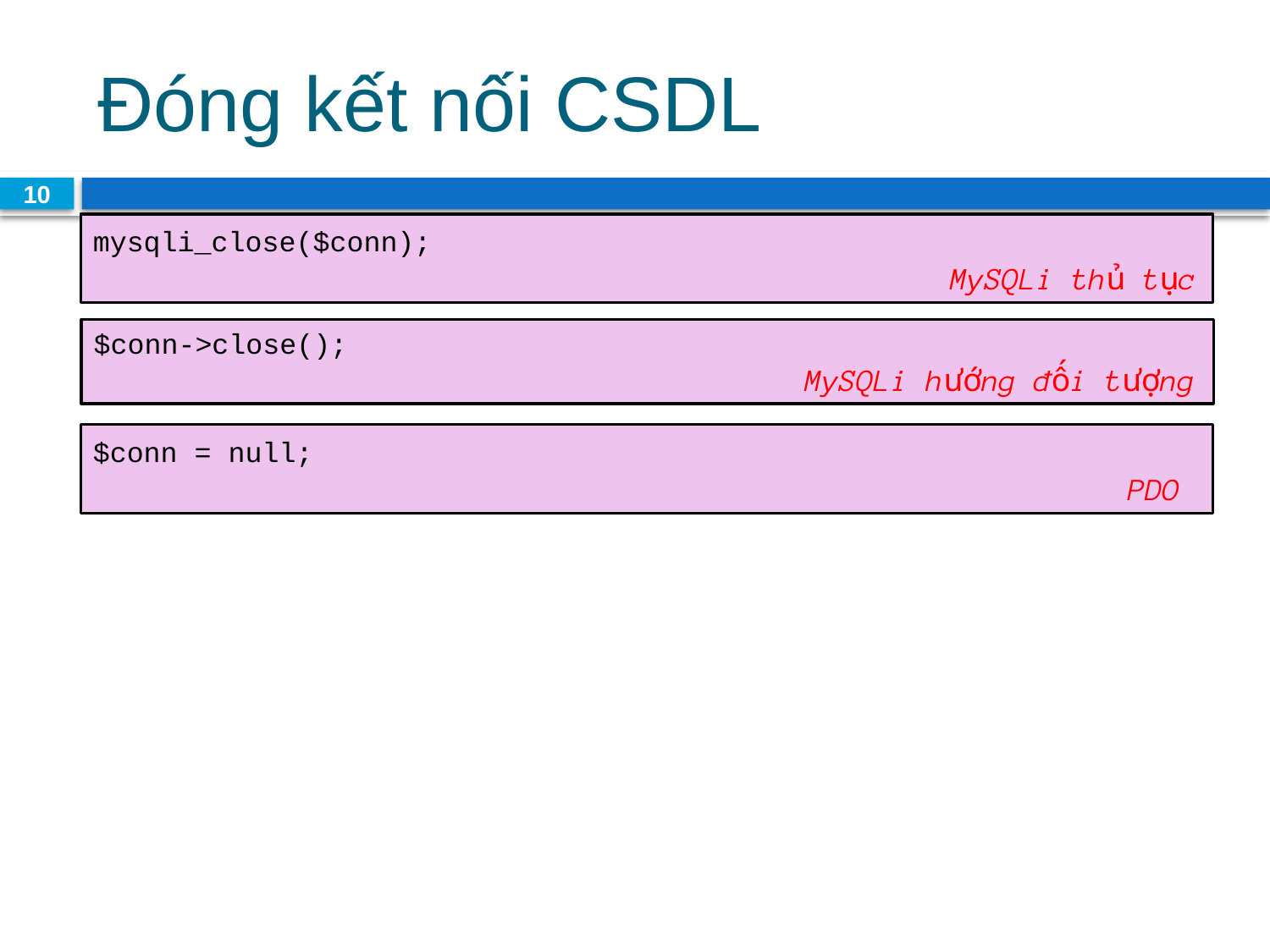

# Đóng kết nối CSDL
10
mysqli_close($conn);      					           						     MySQLi thủ tục
$conn->close();
 					    MySQLi hướng đối tượng
$conn = null; 							        								 PDO